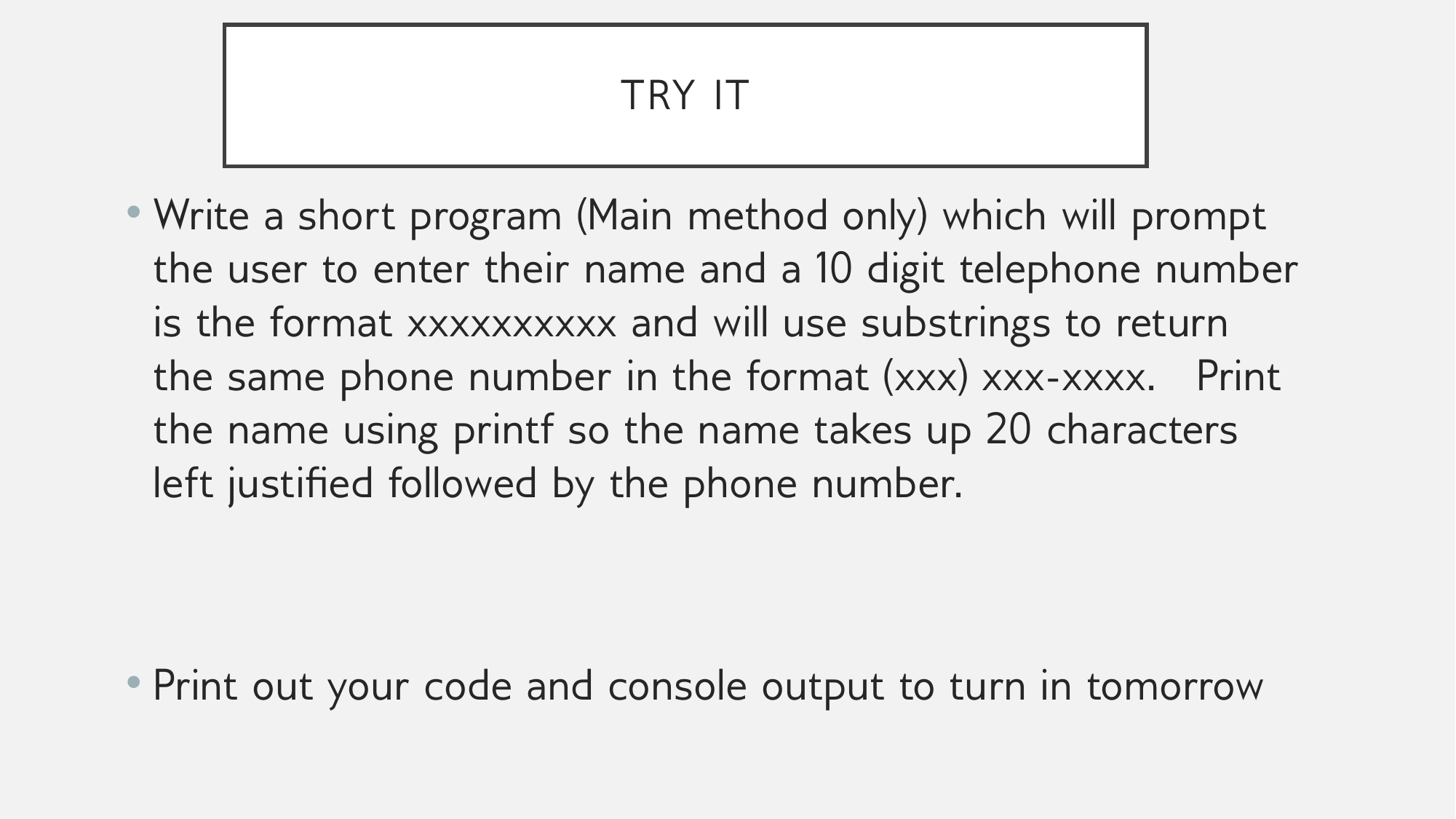

# Try it
Write a short program (Main method only) which will prompt the user to enter their name and a 10 digit telephone number is the format xxxxxxxxxx and will use substrings to return the same phone number in the format (xxx) xxx-xxxx.   Print the name using printf so the name takes up 20 characters left justified followed by the phone number.

Print out your code and console output to turn in tomorrow